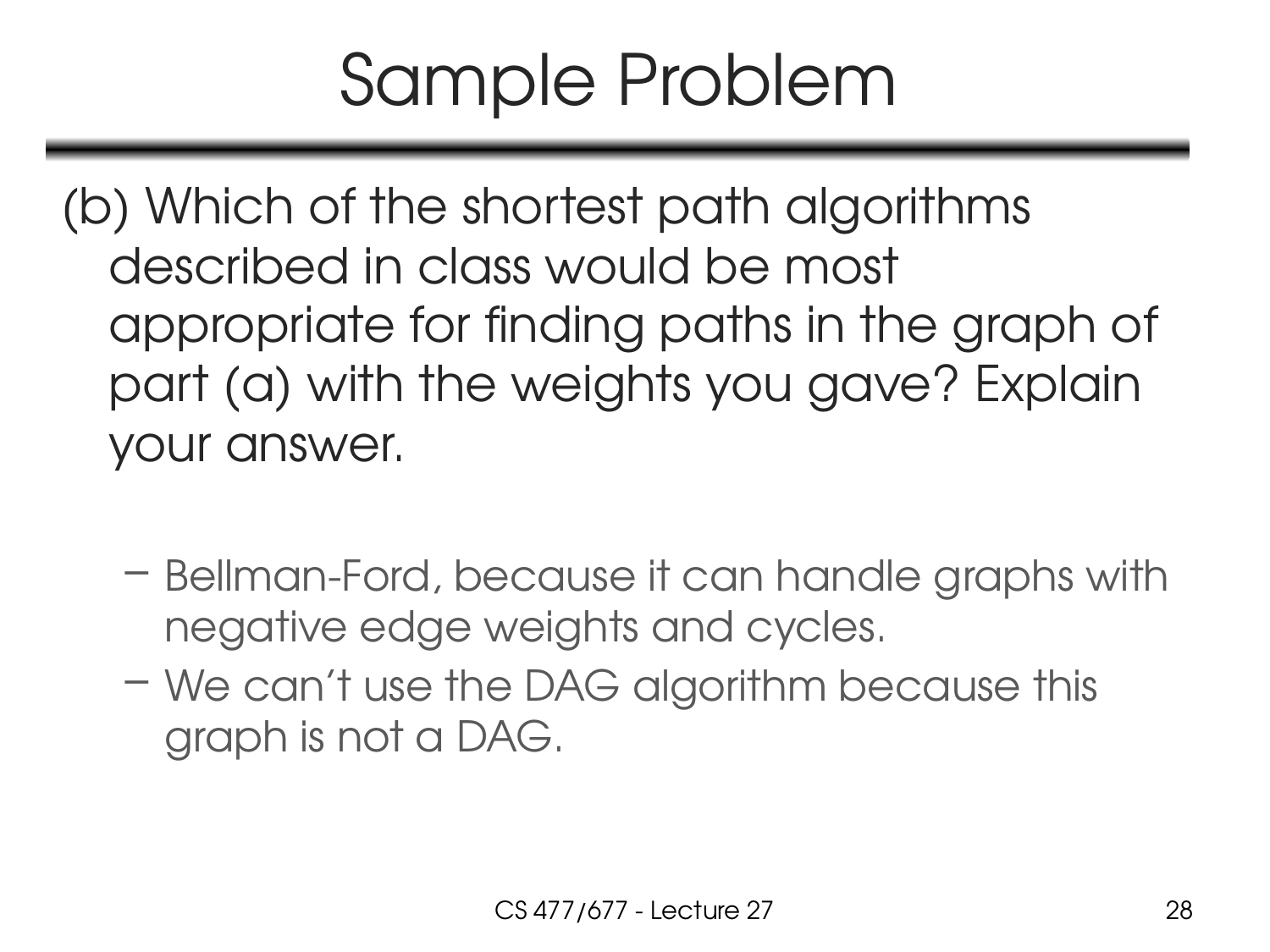

# Sample Problem
(b) Which of the shortest path algorithms described in class would be most appropriate for finding paths in the graph of part (a) with the weights you gave? Explain your answer.

Bellman-Ford, because it can handle graphs with negative edge weights and cycles.
We can’t use the DAG algorithm because this graph is not a DAG.
CS 477/677 - Lecture 27
28